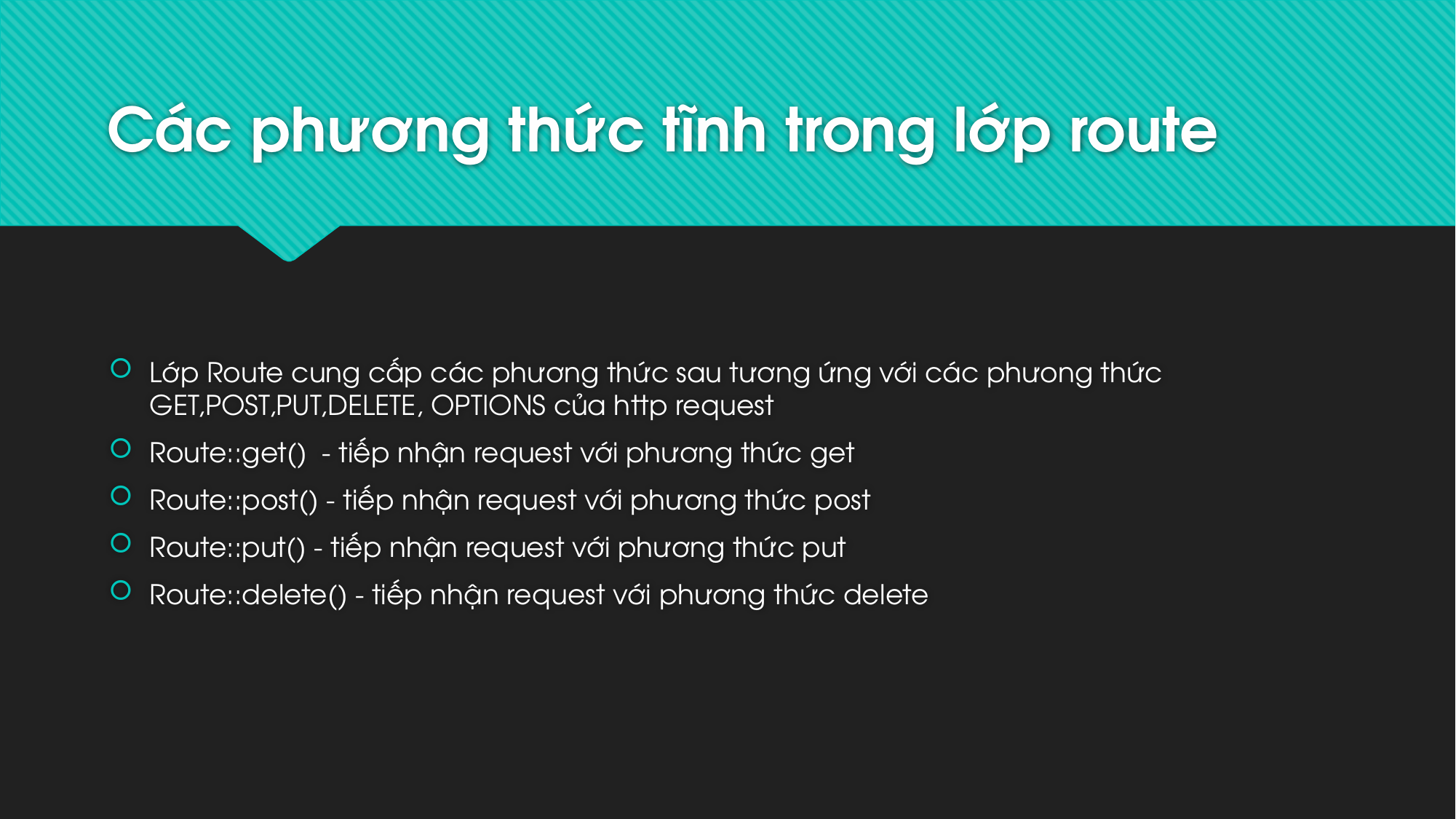

# Các phương thức tĩnh trong lớp route
Lớp Route cung cấp các phương thức sau tương ứng với các phưong thức GET,POST,PUT,DELETE, OPTIONS của http request
Route::get()  - tiếp nhận request với phương thức get
Route::post() - tiếp nhận request với phương thức post
Route::put() - tiếp nhận request với phương thức put
Route::delete() - tiếp nhận request với phương thức delete